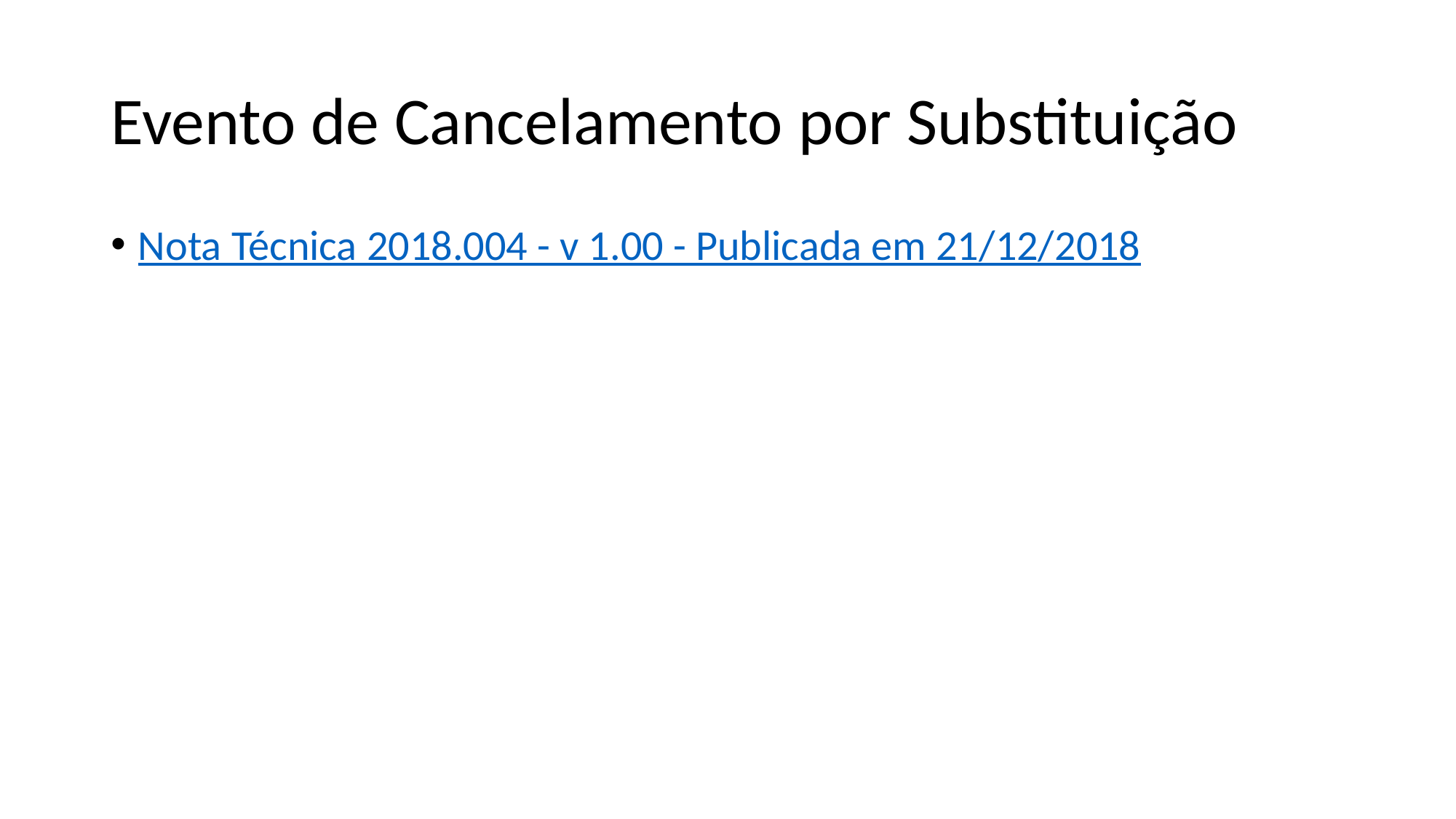

# Evento de Cancelamento por Substituição
Nota Técnica 2018.004 - v 1.00 - Publicada em 21/12/2018